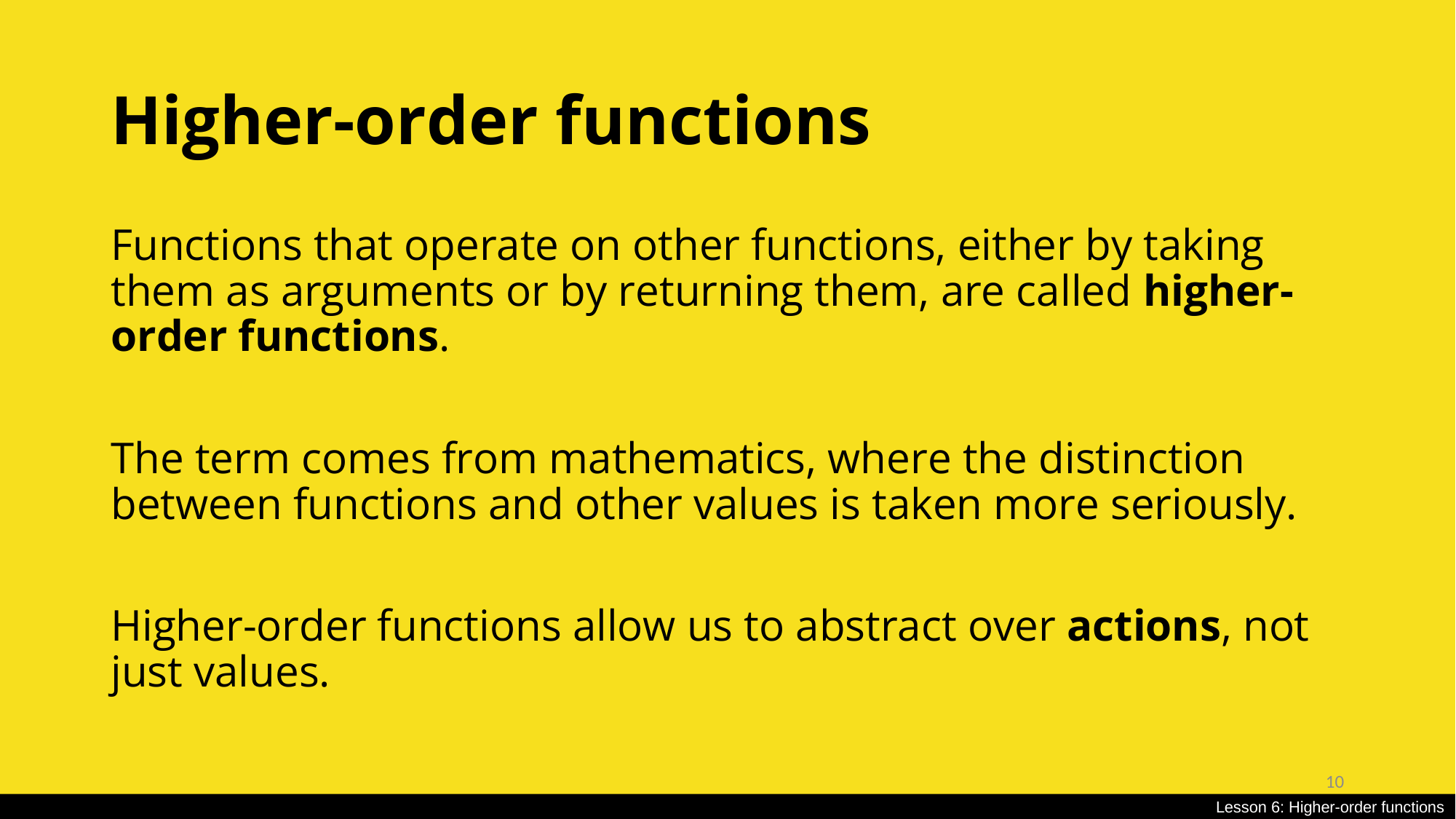

# Higher-order functions
Functions that operate on other functions, either by taking them as arguments or by returning them, are called higher-order functions.

The term comes from mathematics, where the distinction between functions and other values is taken more seriously.

Higher-order functions allow us to abstract over actions, not just values.
10
Lesson 6: Higher-order functions